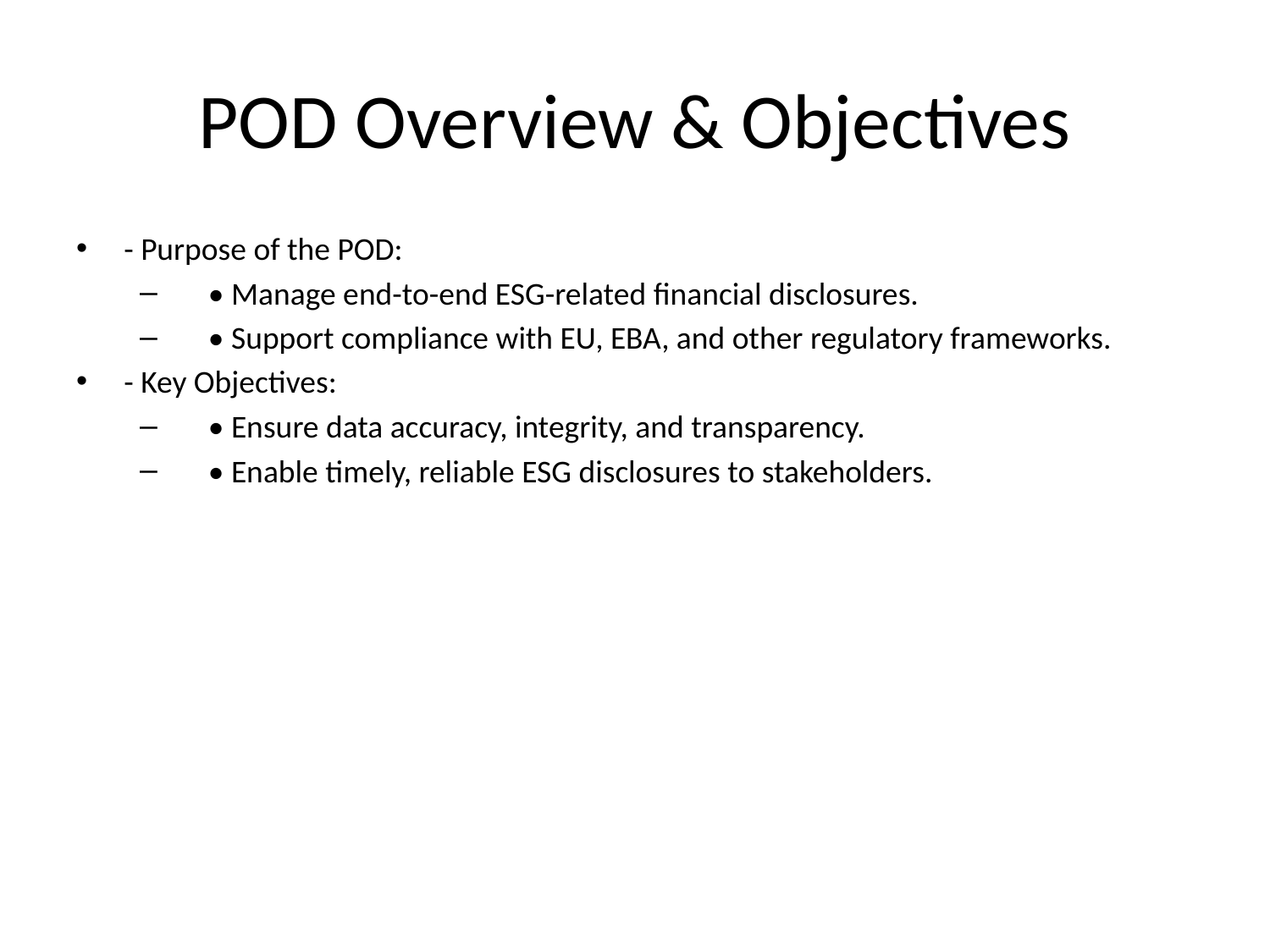

# POD Overview & Objectives
- Purpose of the POD:
    • Manage end-to-end ESG-related financial disclosures.
    • Support compliance with EU, EBA, and other regulatory frameworks.
- Key Objectives:
    • Ensure data accuracy, integrity, and transparency.
    • Enable timely, reliable ESG disclosures to stakeholders.